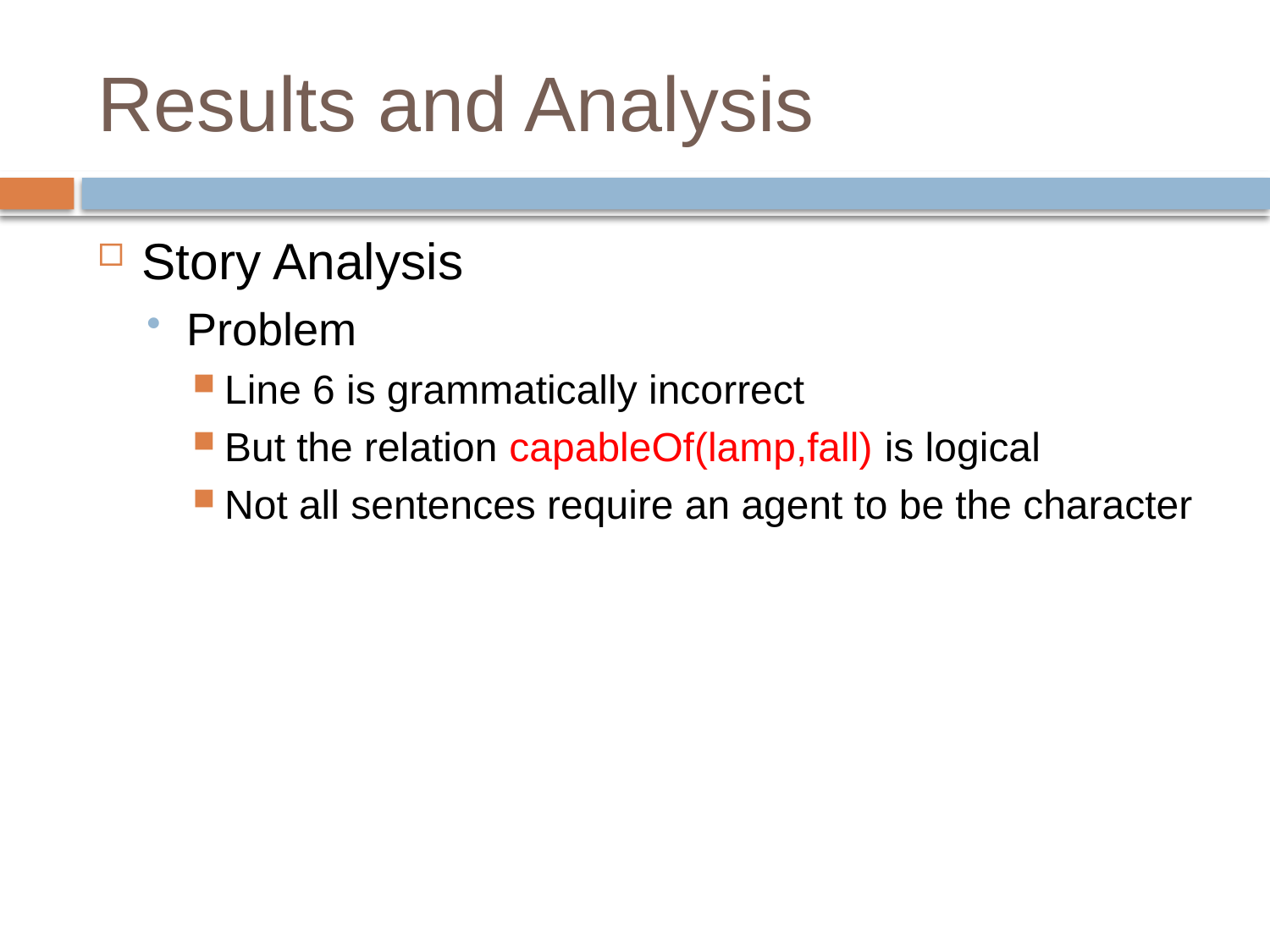

# Results and Analysis
Story Analysis
Problem
Line 6 is grammatically incorrect
But the relation capableOf(lamp,fall) is logical
Not all sentences require an agent to be the character